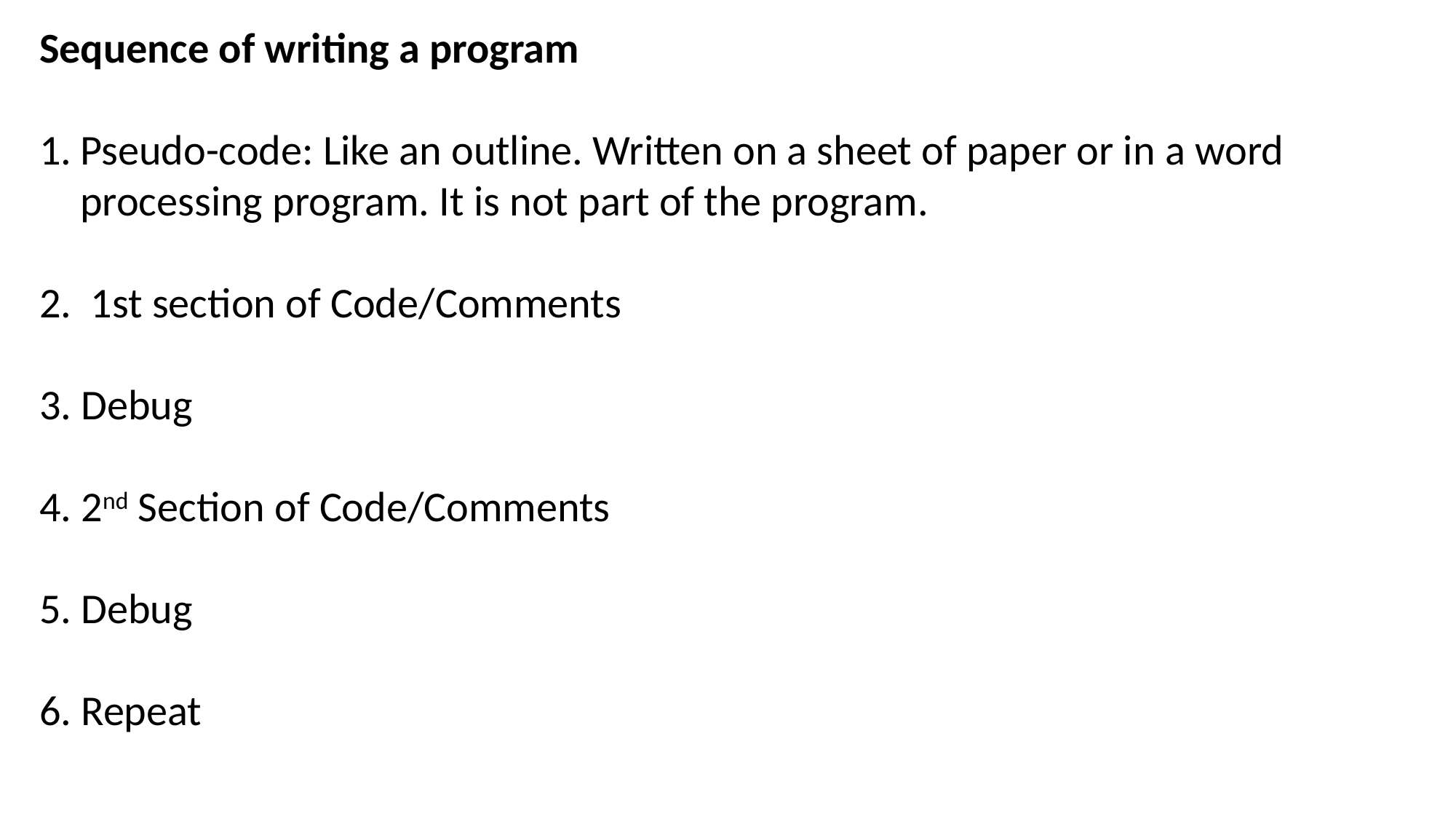

Sequence of writing a program

Pseudo-code: Like an outline. Written on a sheet of paper or in a word processing program. It is not part of the program.

2.  1st section of Code/Comments

3. Debug

4. 2nd Section of Code/Comments

5. Debug

6. Repeat